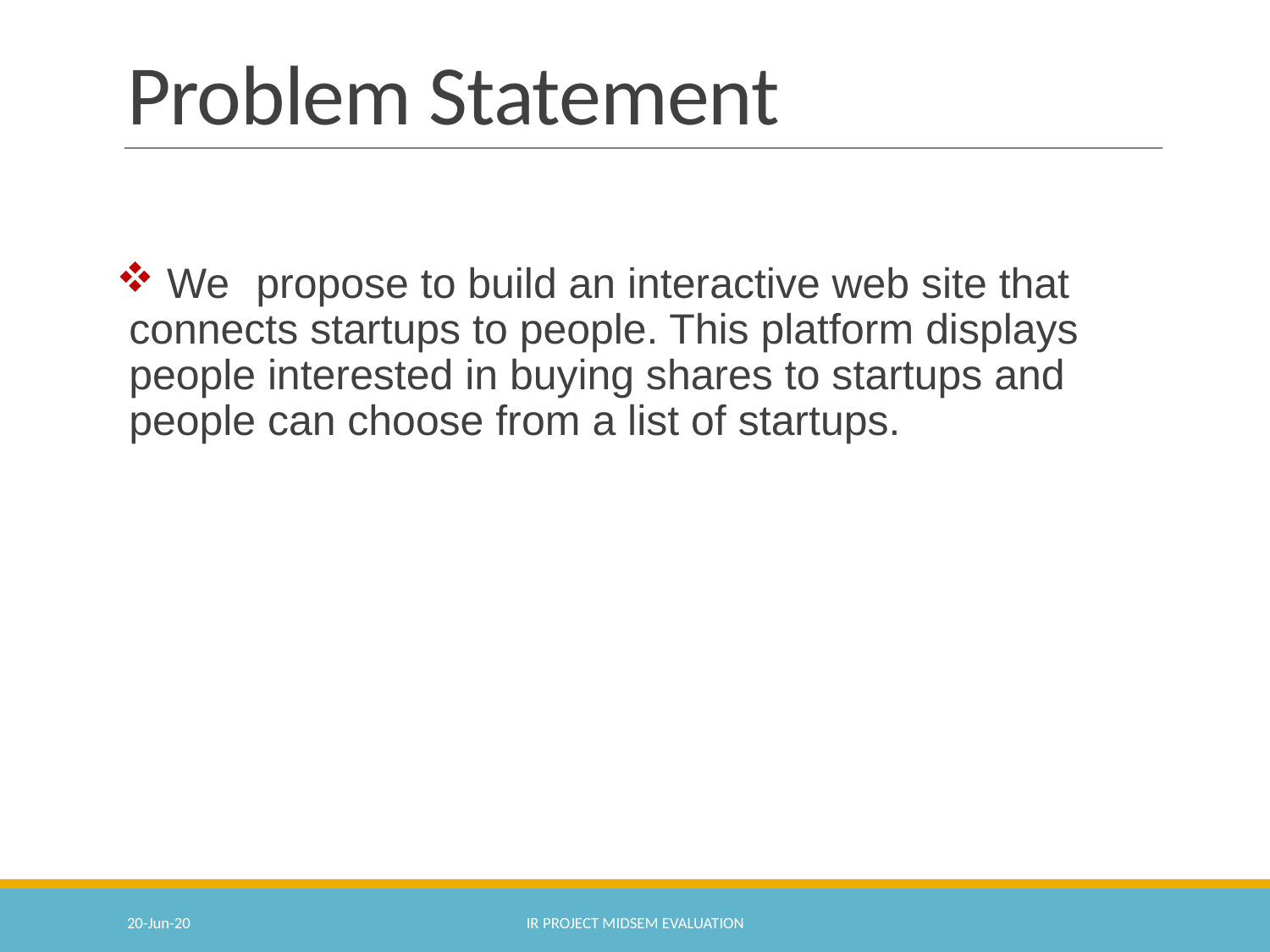

# Problem Statement

 We 	propose to build an interactive web site that connects startups to people. This platform displays people interested in buying shares to startups and people can choose from a list of startups.

20-Jun-20
IR Project Midsem Evaluation